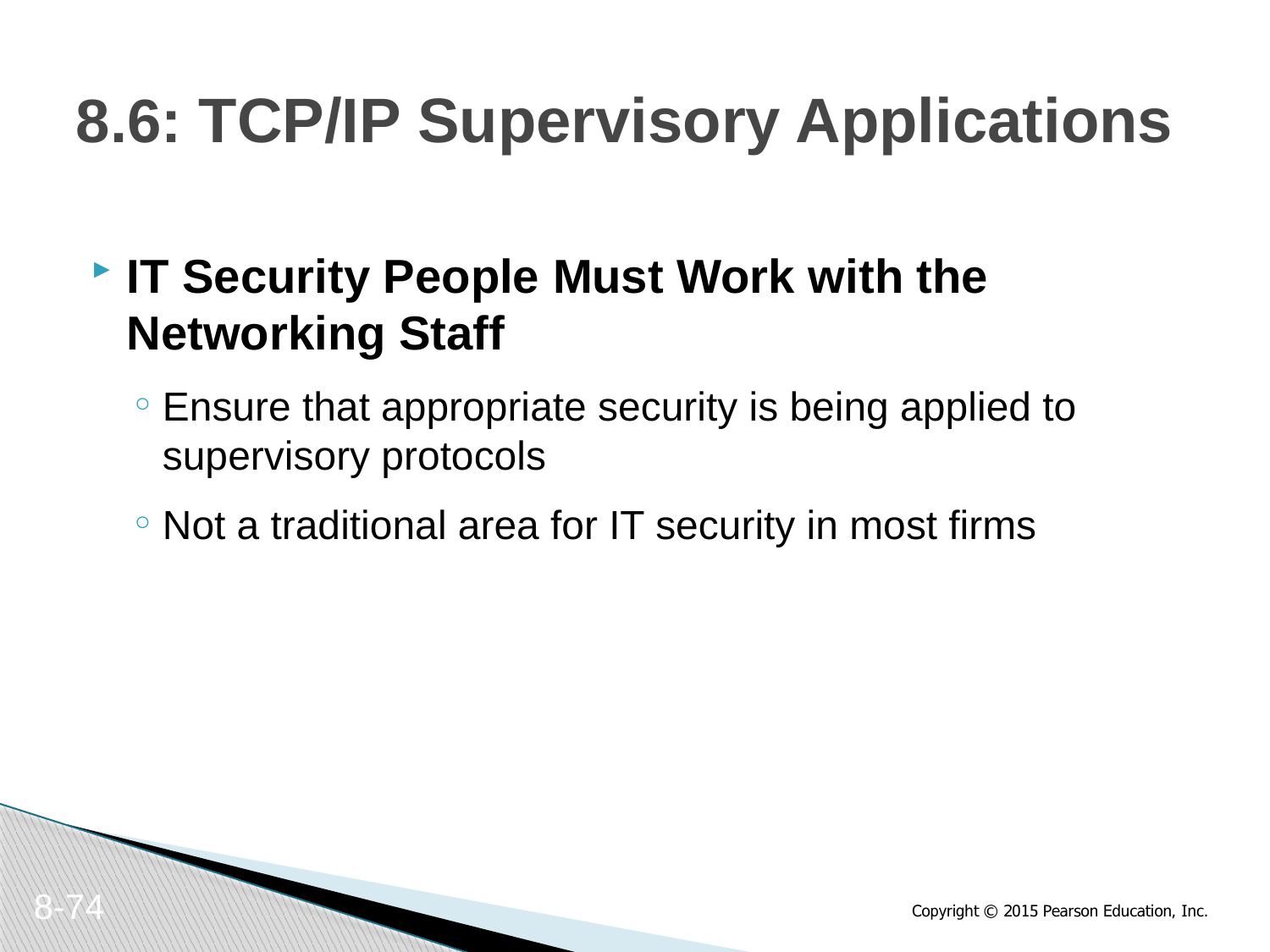

# 8.6: TCP/IP Supervisory Applications
IT Security People Must Work with the Networking Staff
Ensure that appropriate security is being applied to supervisory protocols
Not a traditional area for IT security in most firms
8-74